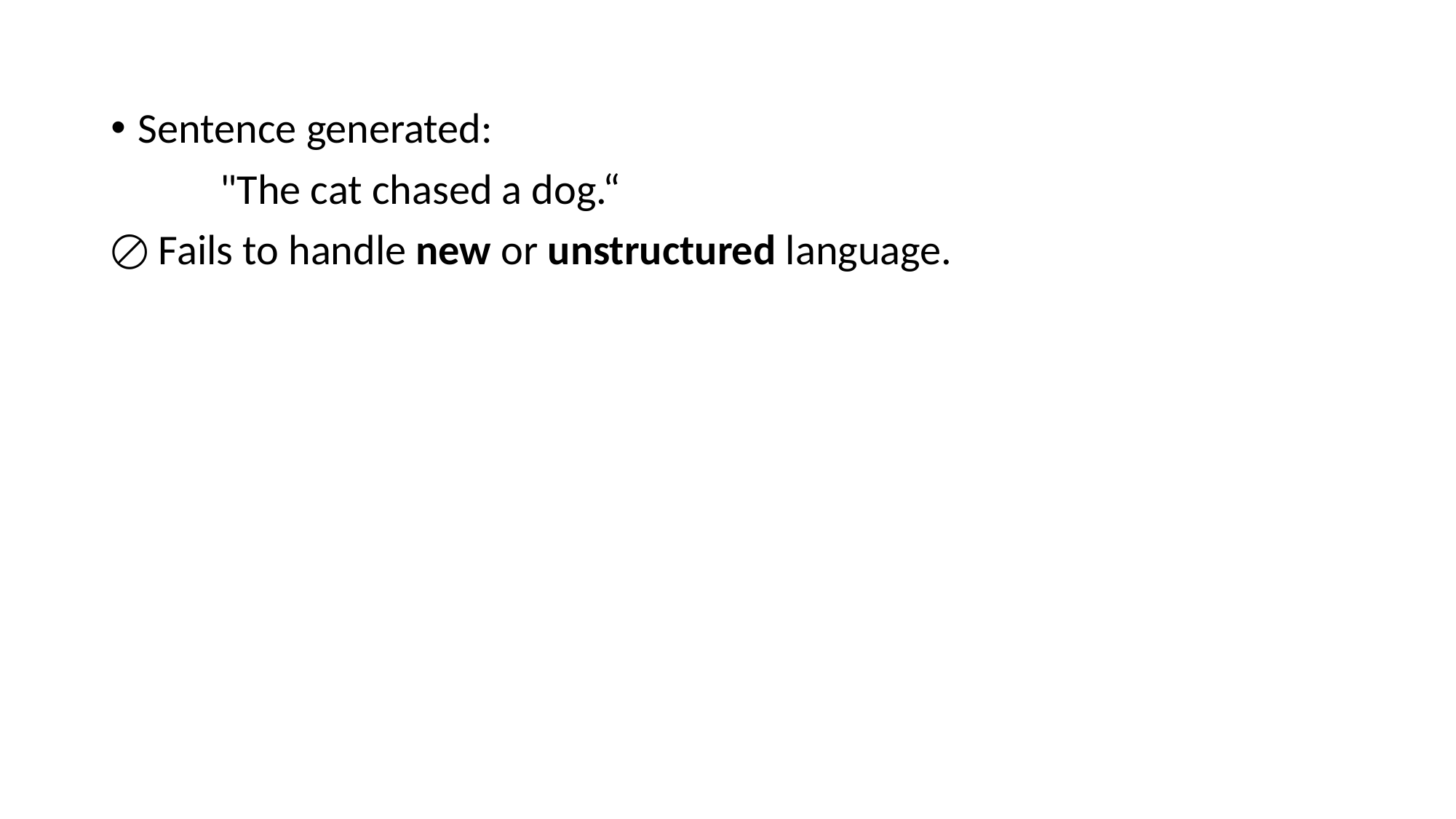

Sentence generated:
	"The cat chased a dog.“
🚫 Fails to handle new or unstructured language.